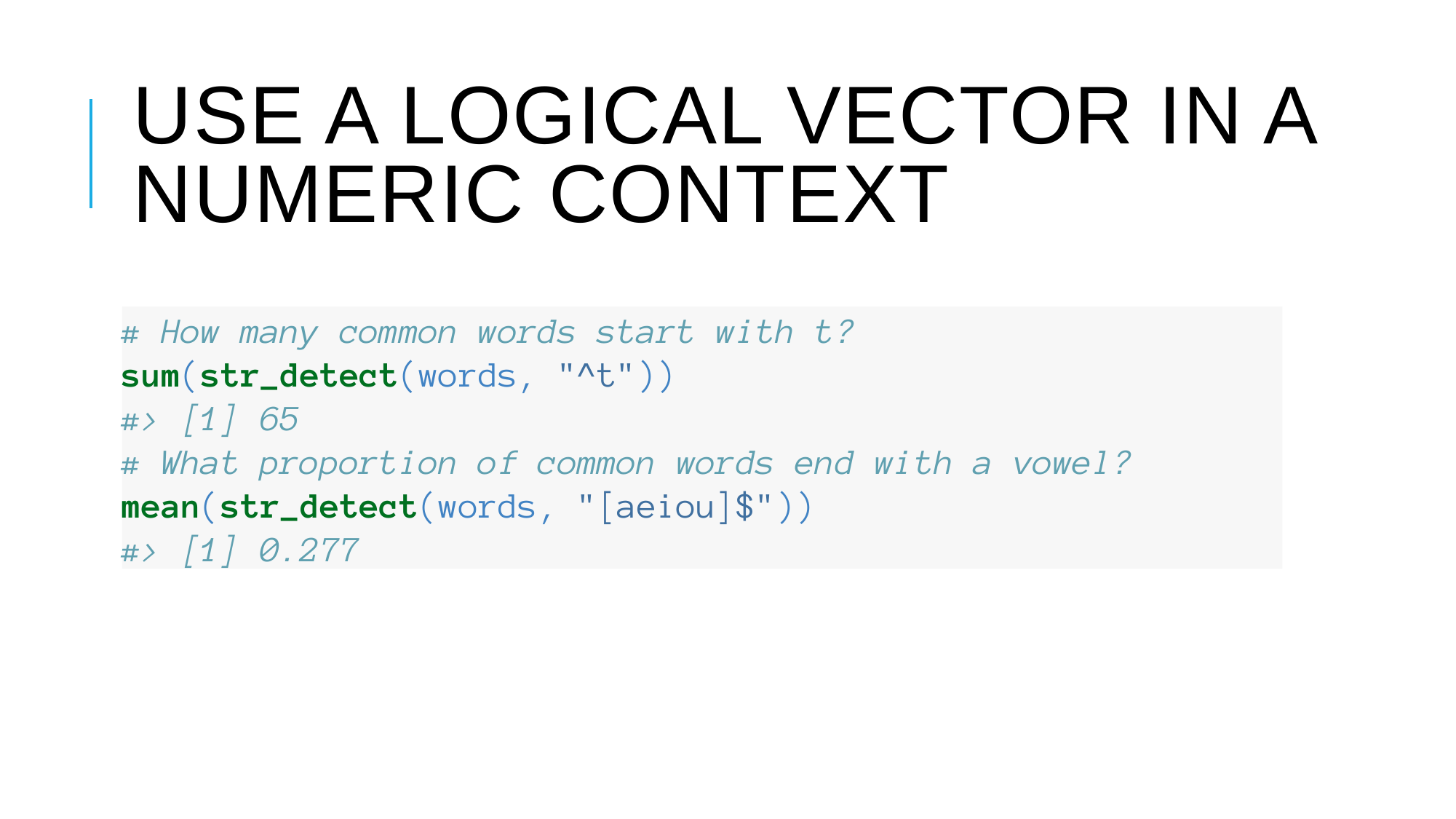

# use a logical vector in a numeric context
# How many common words start with t?
sum(str_detect(words, "^t"))
#> [1] 65
# What proportion of common words end with a vowel?
mean(str_detect(words, "[aeiou]$"))
#> [1] 0.277